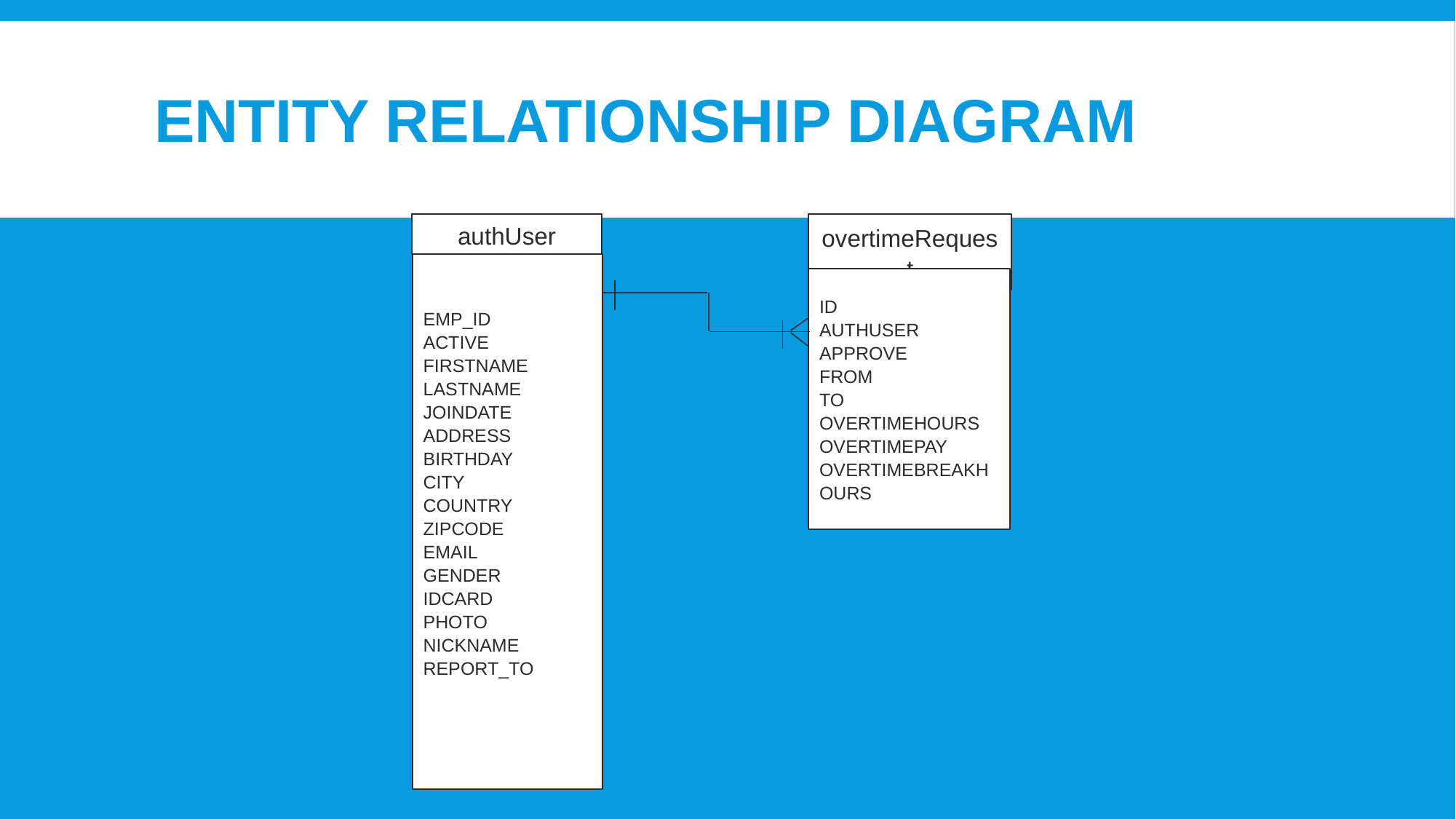

# Entity Relationship Diagram
authUser
EMP_ID
ACTIVE
FIRSTNAME
LASTNAME
JOINDATE
ADDRESS
BIRTHDAY
CITY
COUNTRY
ZIPCODE
EMAIL
GENDER
IDCARD
PHOTO
NICKNAME
REPORT_TO

overtimeRequest
ID
AUTHUSER
APPROVE
FROM
TO
OVERTIMEHOURS
OVERTIMEPAY
OVERTIMEBREAKHOURS